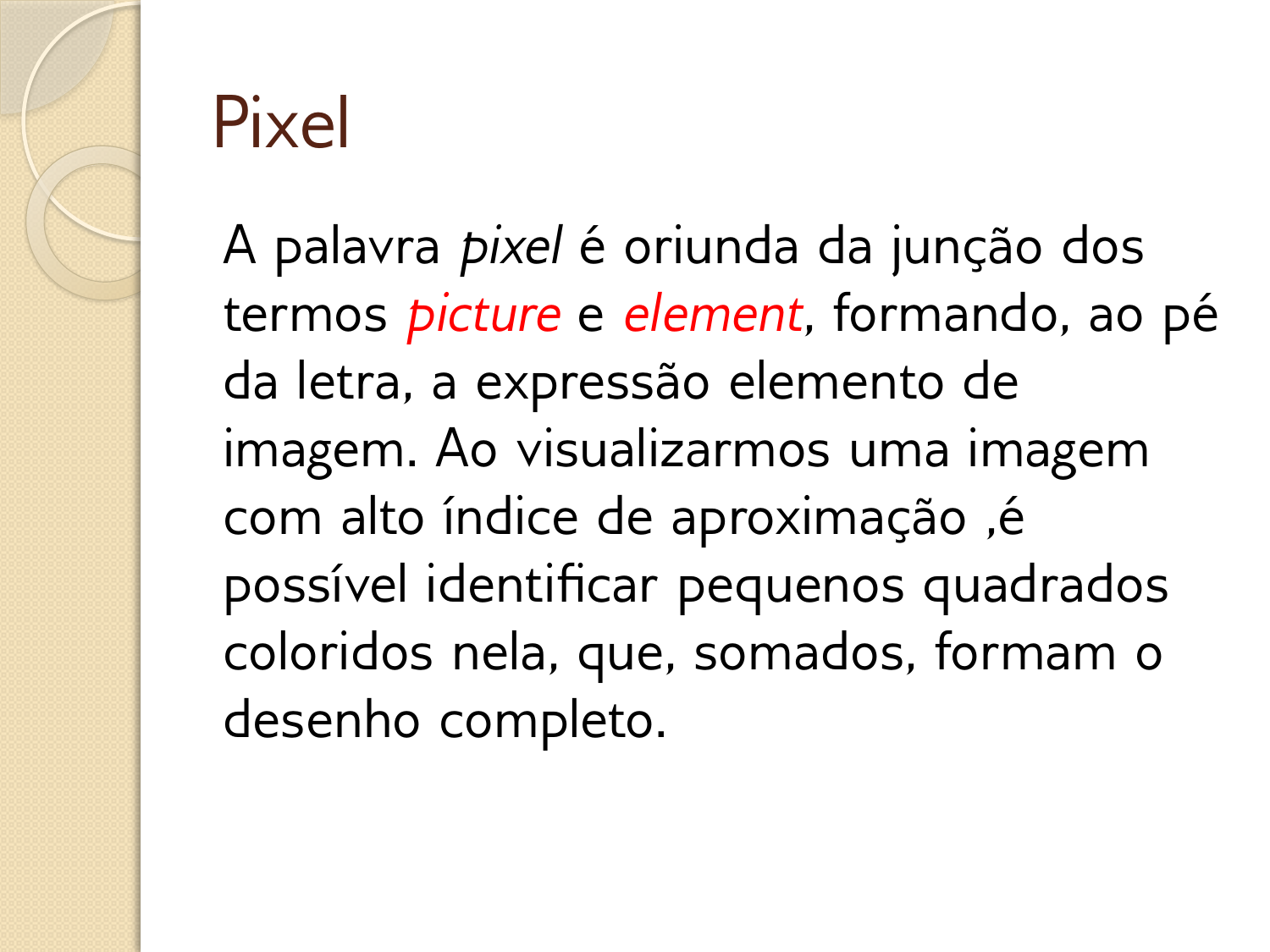

# Pixel
A palavra pixel é oriunda da junção dos termos picture e element, formando, ao pé da letra, a expressão elemento de imagem. Ao visualizarmos uma imagem com alto índice de aproximação ,é possível identificar pequenos quadrados coloridos nela, que, somados, formam o desenho completo.